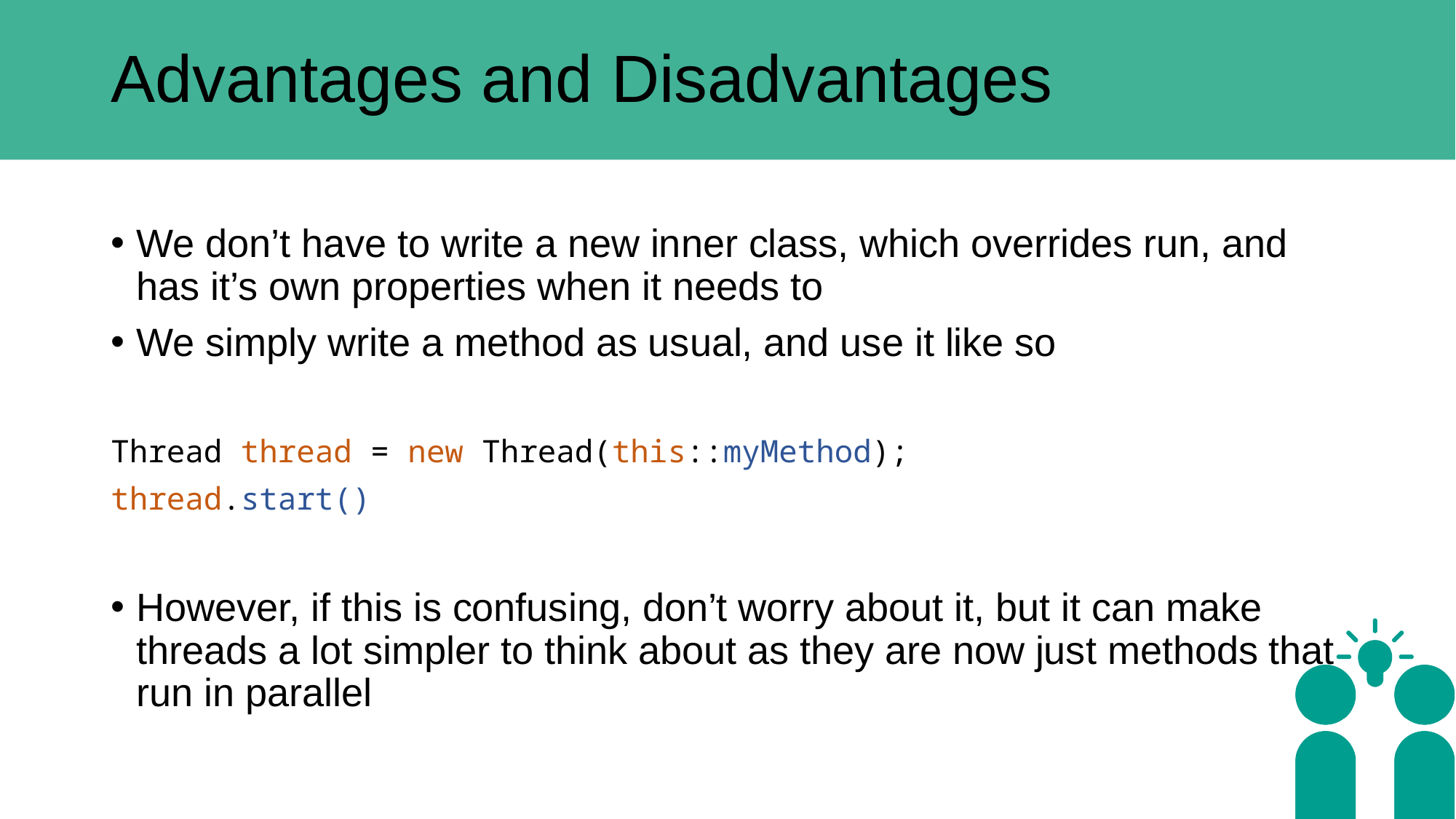

# Advantages and Disadvantages
We don’t have to write a new inner class, which overrides run, and has it’s own properties when it needs to
We simply write a method as usual, and use it like so

Thread thread = new Thread(this::myMethod);
thread.start()

However, if this is confusing, don’t worry about it, but it can make threads a lot simpler to think about as they are now just methods that run in parallel